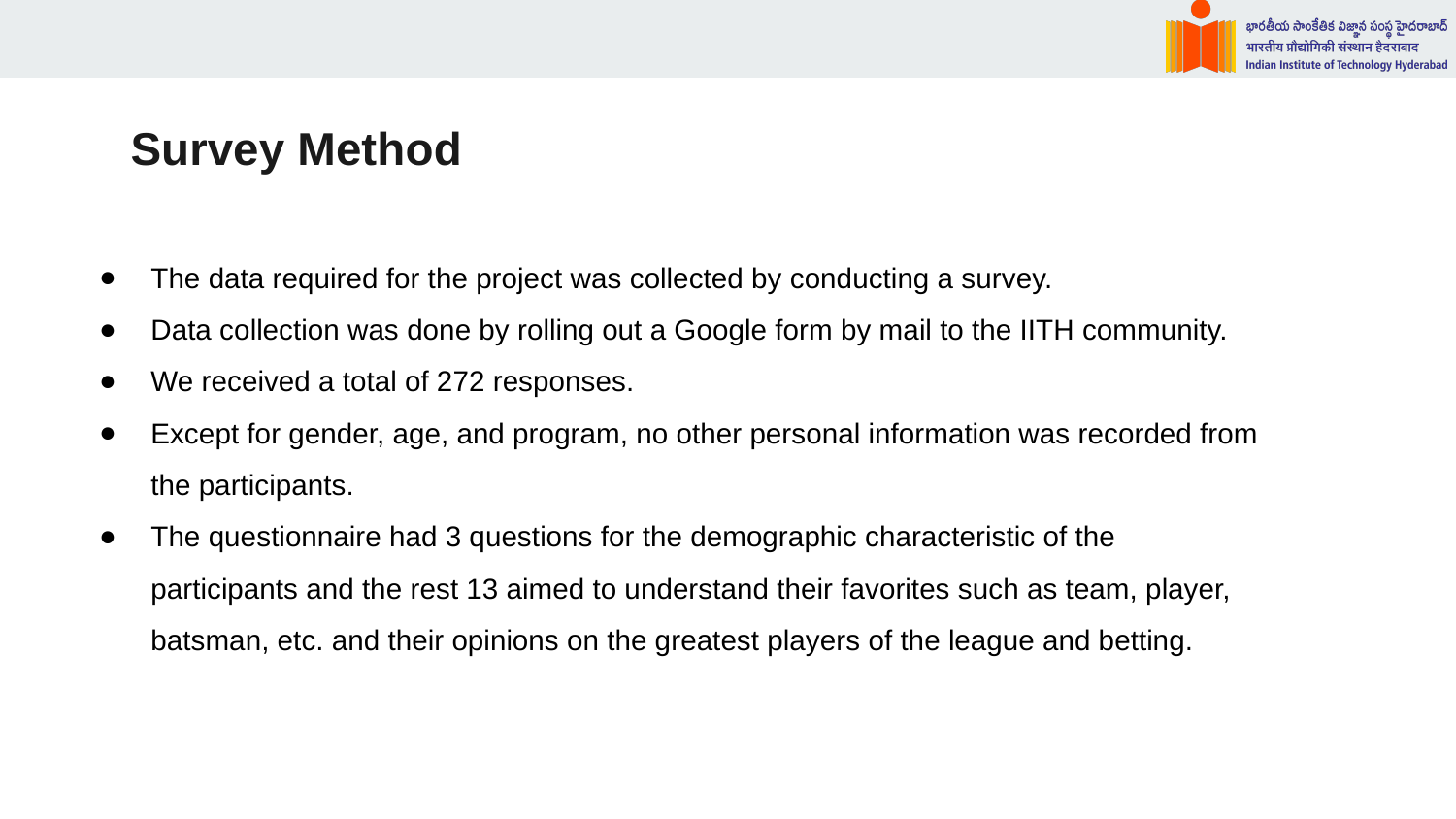

# Survey Method

The data required for the project was collected by conducting a survey.
Data collection was done by rolling out a Google form by mail to the IITH community.
We received a total of 272 responses.
Except for gender, age, and program, no other personal information was recorded from the participants.
The questionnaire had 3 questions for the demographic characteristic of the participants and the rest 13 aimed to understand their favorites such as team, player, batsman, etc. and their opinions on the greatest players of the league and betting.